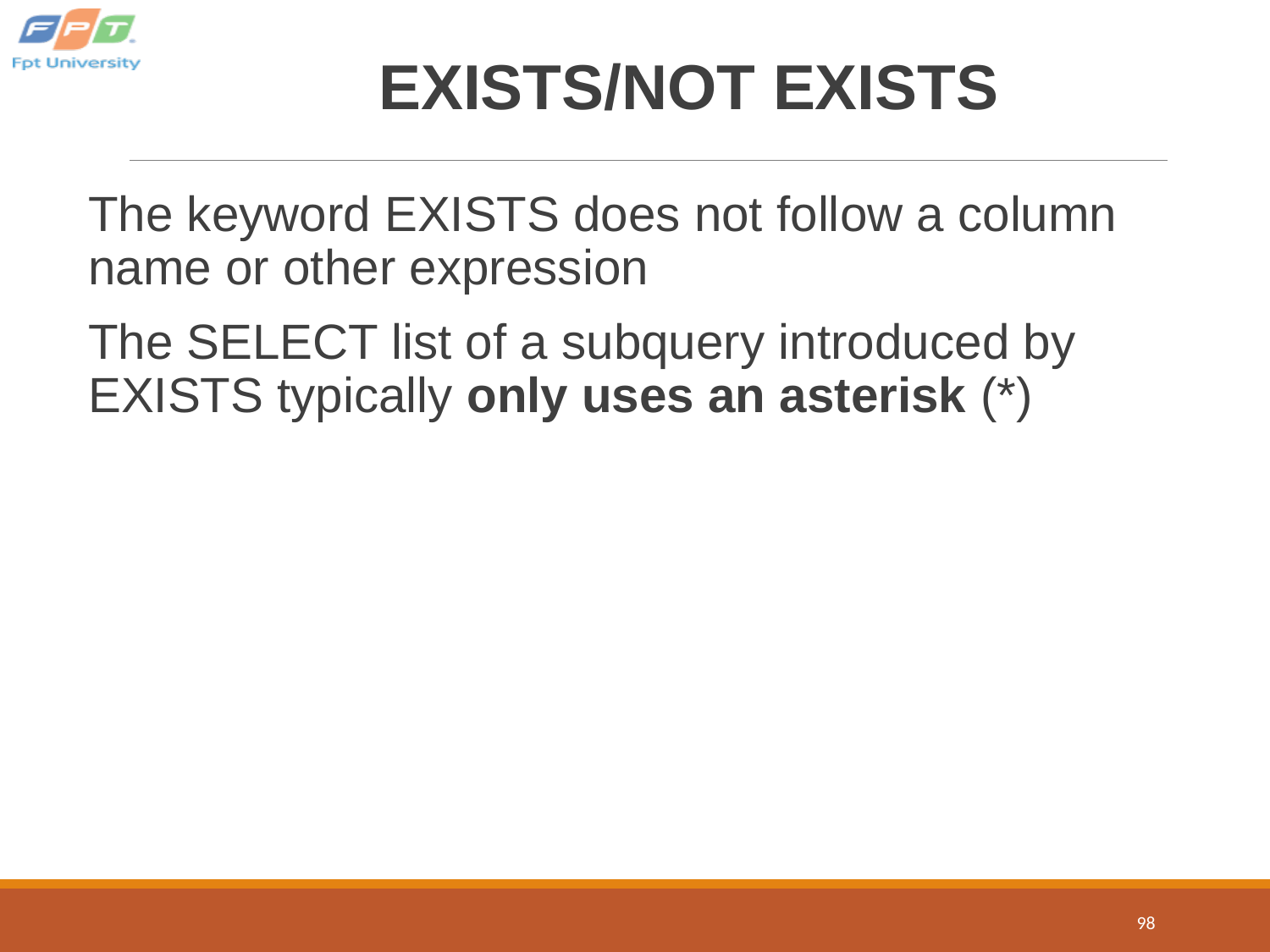

# EXISTS/NOT EXISTS
The keyword EXISTS does not follow a column name or other expression
The SELECT list of a subquery introduced by EXISTS typically only uses an asterisk (*)

98